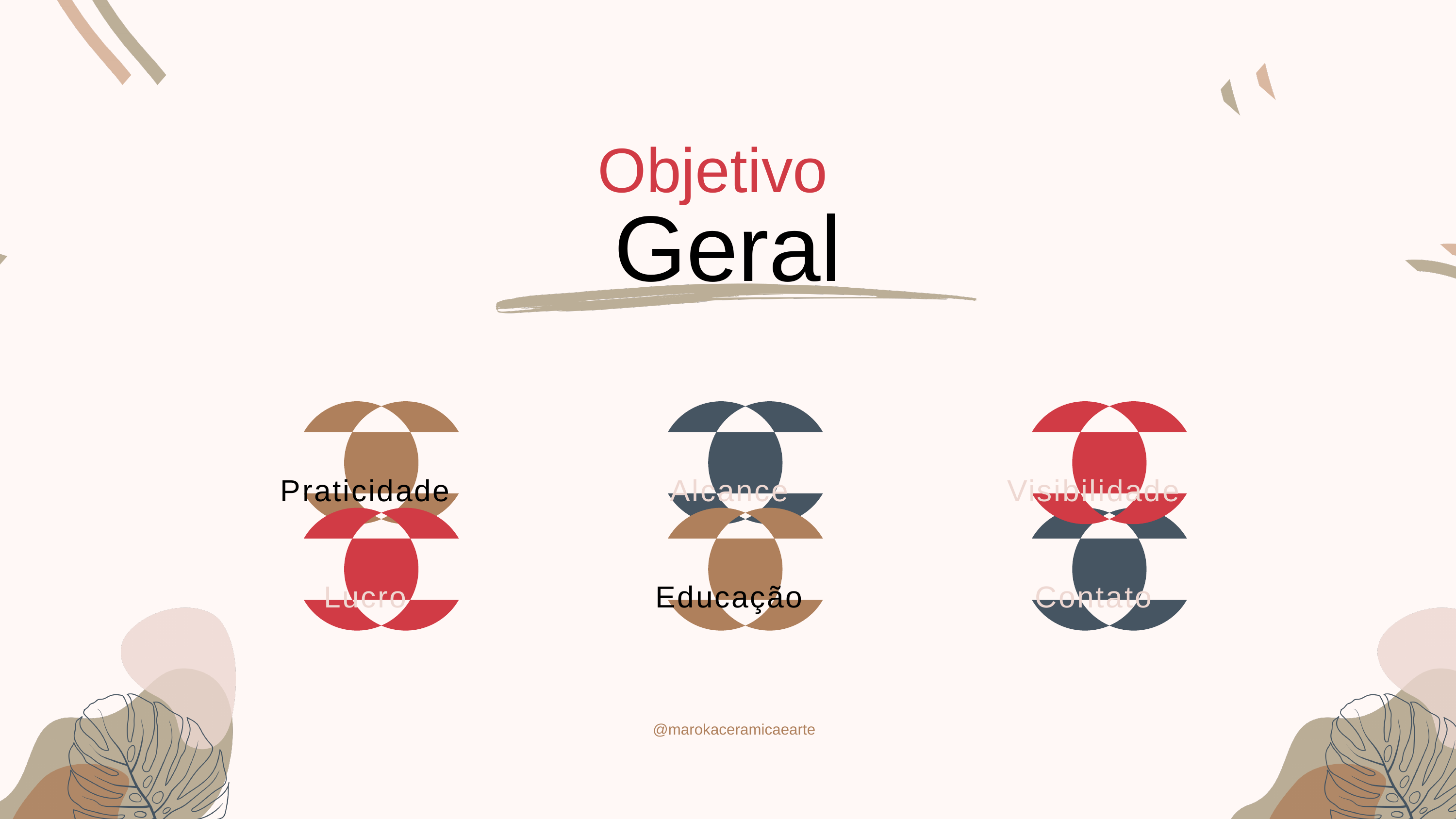

Objetivo
Geral

Praticidade

Alcance

Visibilidade

Lucro

Educação

Contato

@marokaceramicaearte